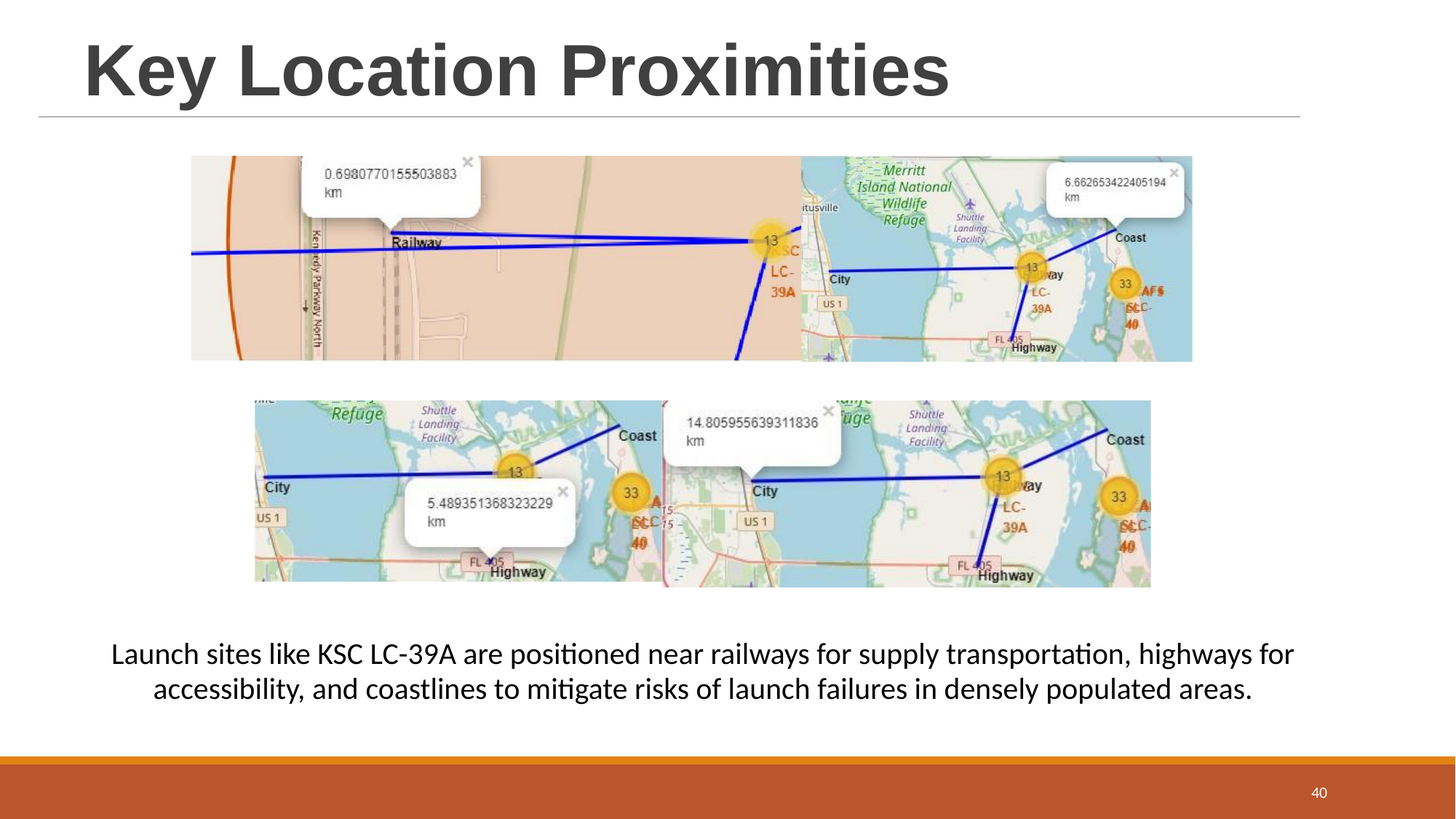

# Key Location Proximities

Launch sites like KSC LC-39A are positioned near railways for supply transportation, highways for accessibility, and coastlines to mitigate risks of launch failures in densely populated areas.
40